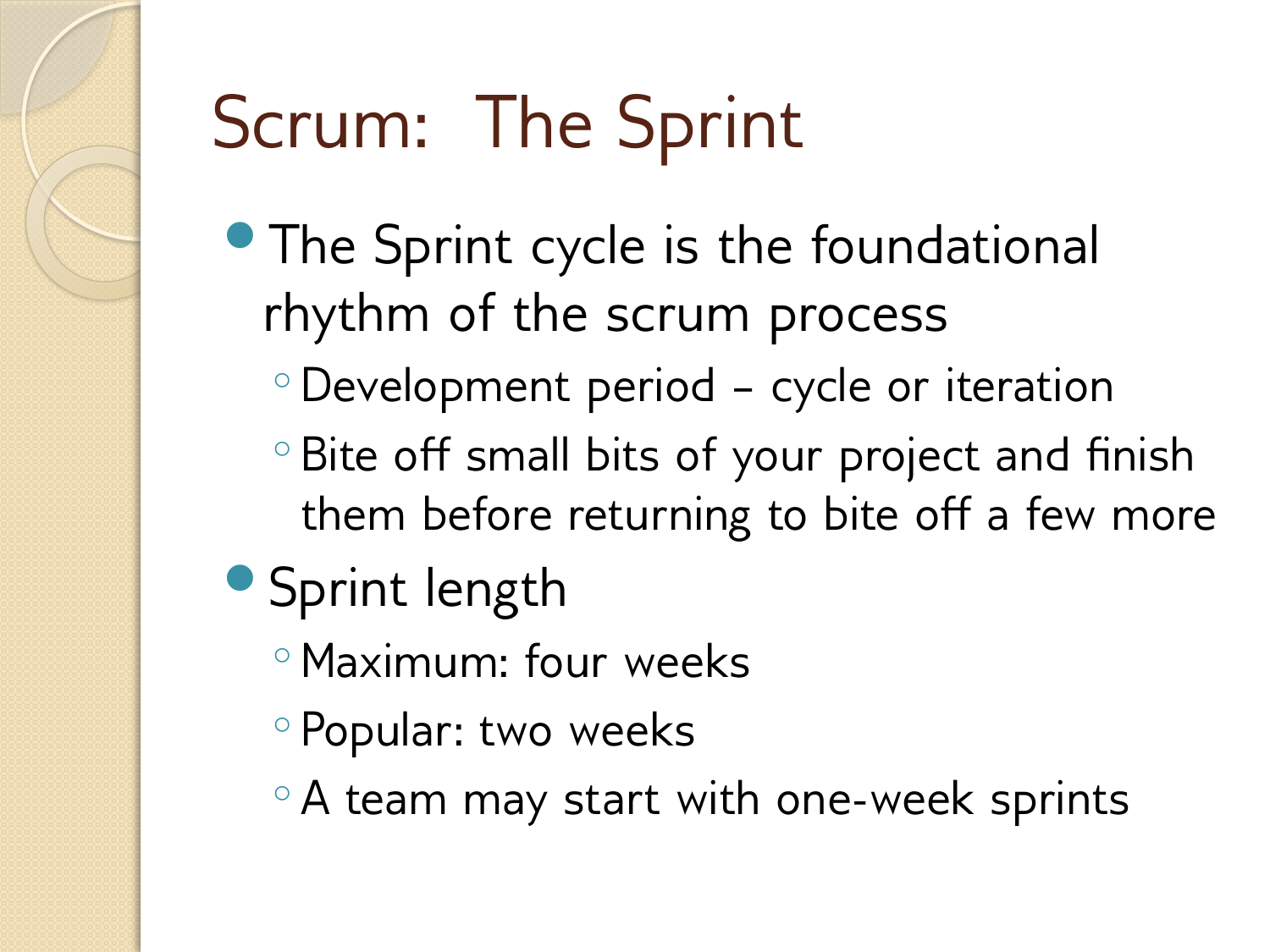

# Scrum:  The Sprint
The Sprint cycle is the foundational rhythm of the scrum process
Development period – cycle or iteration
Bite off small bits of your project and finish them before returning to bite off a few more
Sprint length
Maximum: four weeks
Popular: two weeks
A team may start with one-week sprints